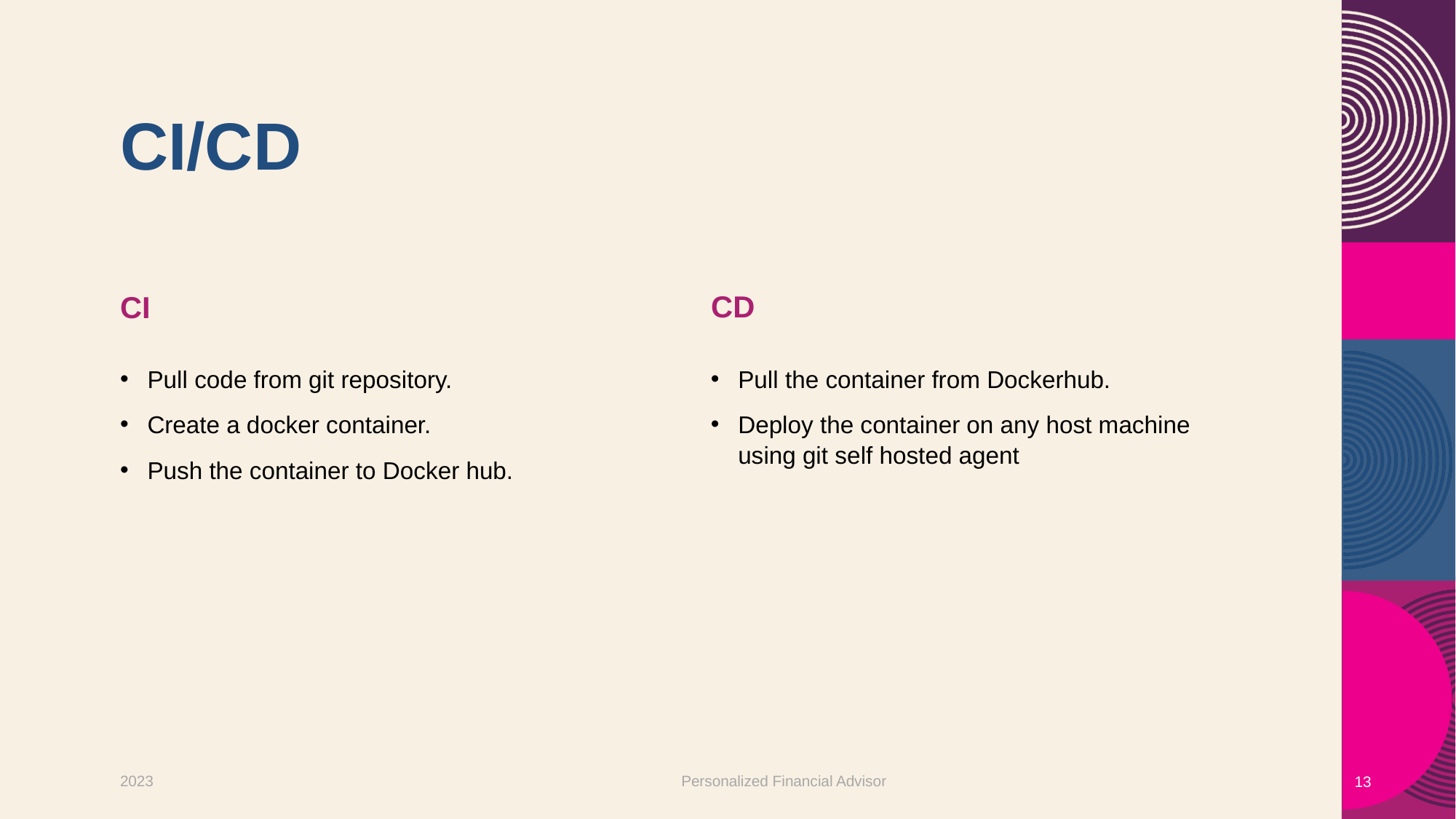

# CI/CD
CD
CI
Pull code from git repository.
Create a docker container.
Push the container to Docker hub.
Pull the container from Dockerhub.
Deploy the container on any host machine using git self hosted agent
Personalized Financial Advisor
2023
13